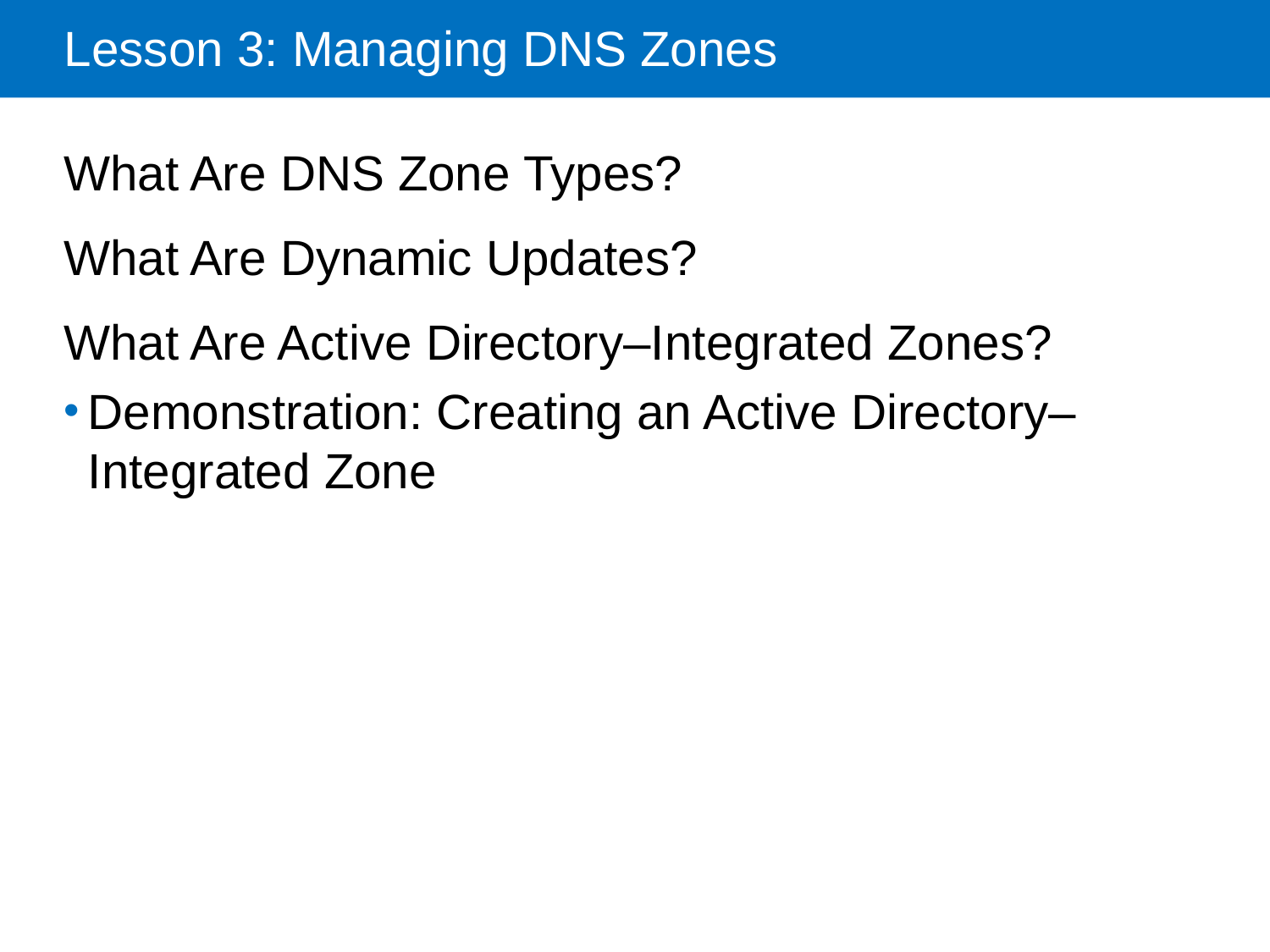

# Lesson 3: Managing DNS Zones
What Are DNS Zone Types?
What Are Dynamic Updates?
What Are Active Directory–Integrated Zones?
Demonstration: Creating an Active Directory–Integrated Zone